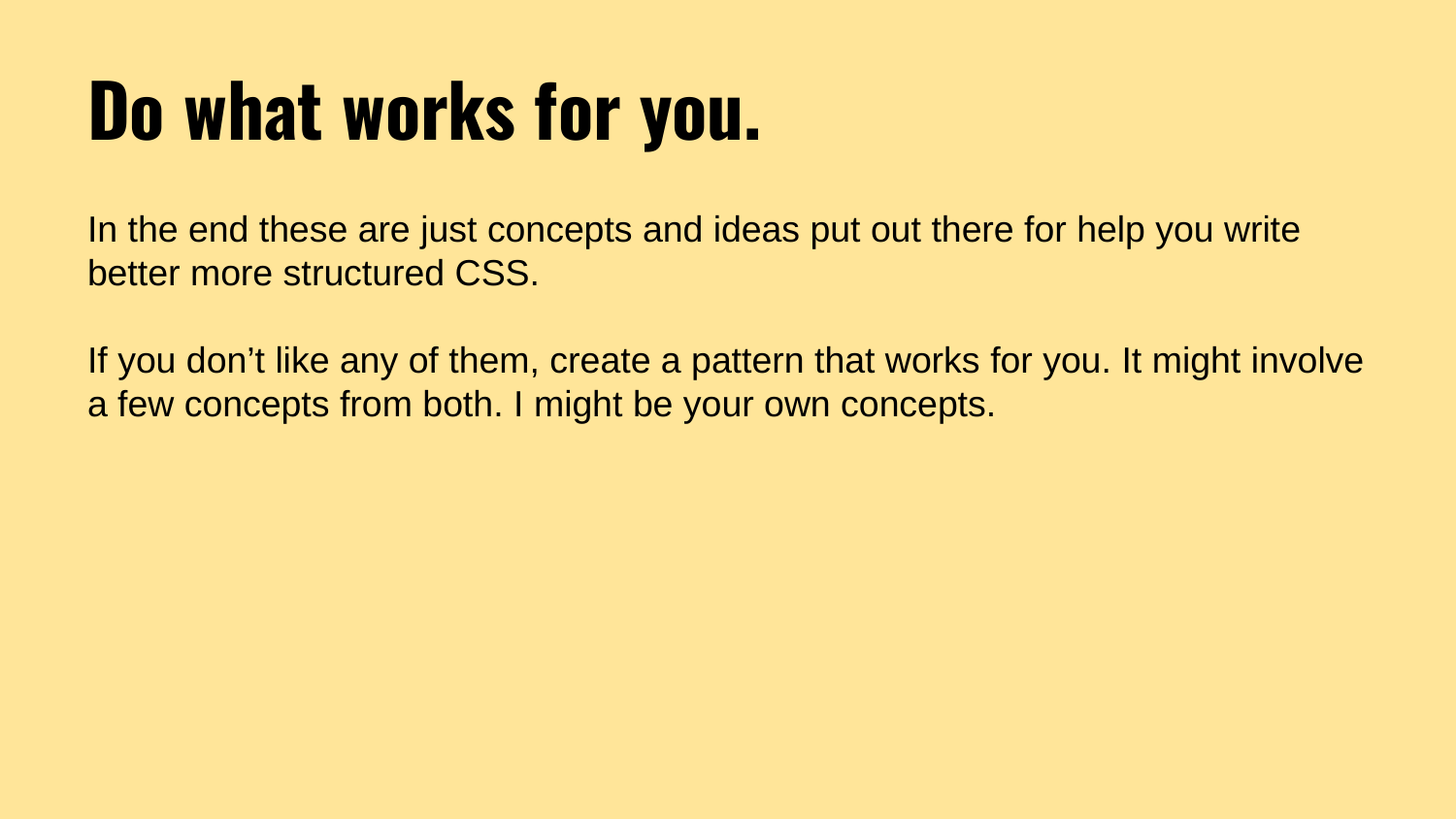

# Do what works for you.
In the end these are just concepts and ideas put out there for help you write better more structured CSS.

If you don’t like any of them, create a pattern that works for you. It might involve a few concepts from both. I might be your own concepts.